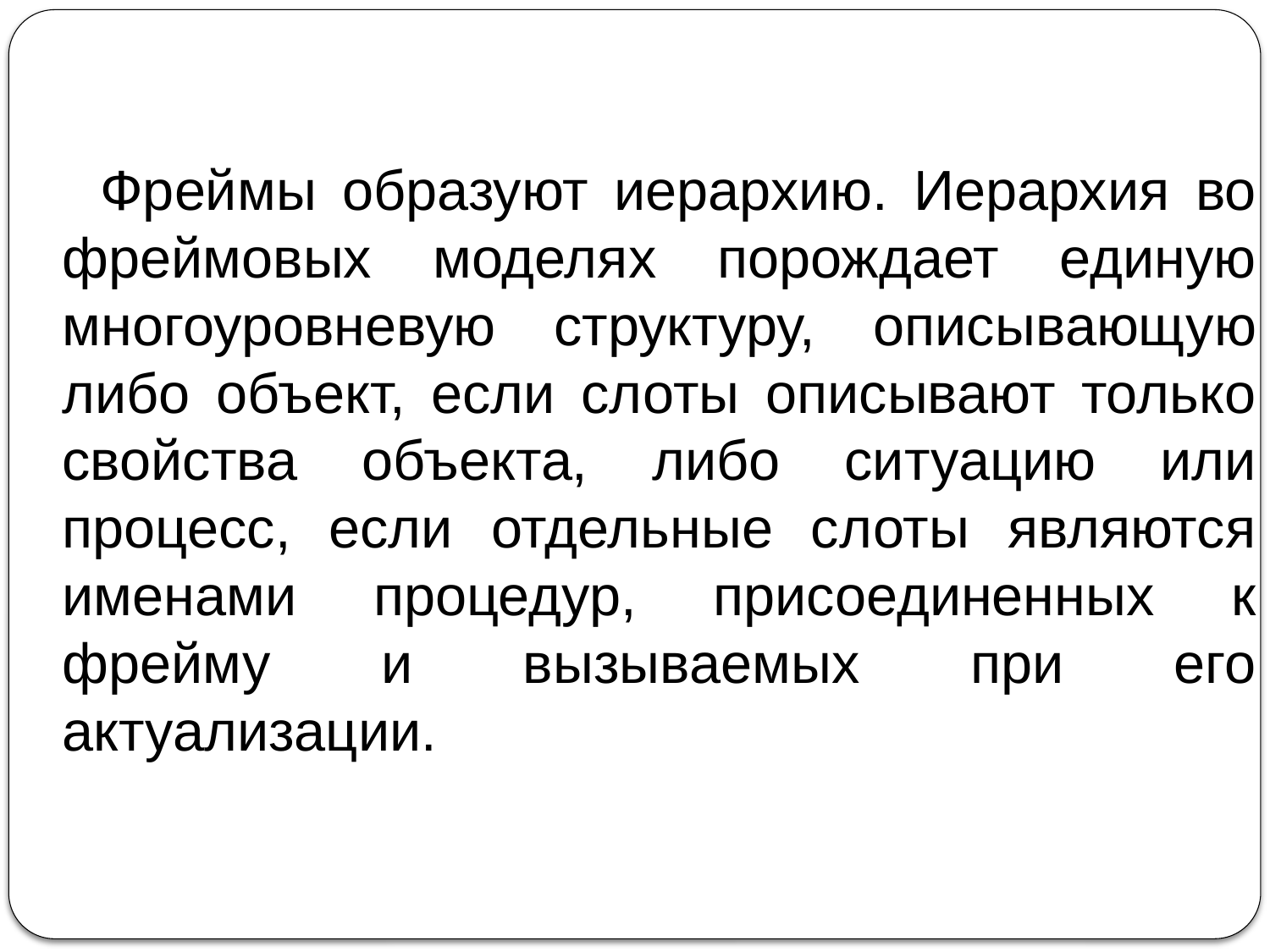

Фреймы образуют иерархию. Иерархия во фреймовых моделях порождает единую многоуровневую структуру, описывающую либо объект, если слоты описывают только свойства объекта, либо ситуацию или процесс, если отдельные слоты являются именами процедур, присоединенных к фрейму и вызываемых при его актуализации.